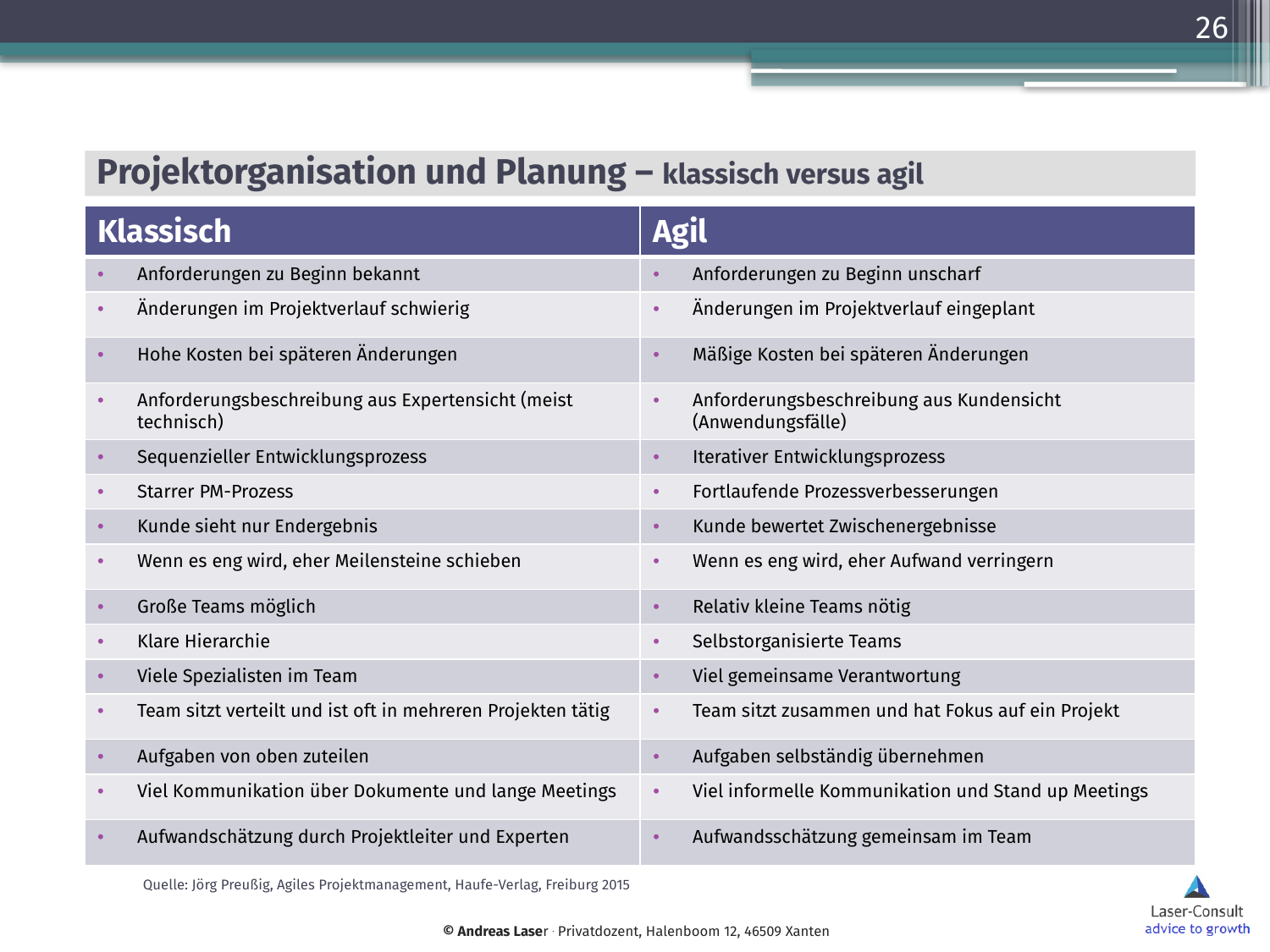

26
# Projektorganisation und Planung – klassisch versus agil

| Klassisch | Agil |
| --- | --- |
| Anforderungen zu Beginn bekannt | Anforderungen zu Beginn unscharf |
| Änderungen im Projektverlauf schwierig | Änderungen im Projektverlauf eingeplant |
| Hohe Kosten bei späteren Änderungen | Mäßige Kosten bei späteren Änderungen |
| Anforderungsbeschreibung aus Expertensicht (meist technisch) | Anforderungsbeschreibung aus Kundensicht (Anwendungsfälle) |
| Sequenzieller Entwicklungsprozess | Iterativer Entwicklungsprozess |
| Starrer PM-Prozess | Fortlaufende Prozessverbesserungen |
| Kunde sieht nur Endergebnis | Kunde bewertet Zwischenergebnisse |
| Wenn es eng wird, eher Meilensteine schieben | Wenn es eng wird, eher Aufwand verringern |
| Große Teams möglich | Relativ kleine Teams nötig |
| Klare Hierarchie | Selbstorganisierte Teams |
| Viele Spezialisten im Team | Viel gemeinsame Verantwortung |
| Team sitzt verteilt und ist oft in mehreren Projekten tätig | Team sitzt zusammen und hat Fokus auf ein Projekt |
| Aufgaben von oben zuteilen | Aufgaben selbständig übernehmen |
| Viel Kommunikation über Dokumente und lange Meetings | Viel informelle Kommunikation und Stand up Meetings |
| Aufwandschätzung durch Projektleiter und Experten | Aufwandsschätzung gemeinsam im Team |
Quelle: Jörg Preußig, Agiles Projektmanagement, Haufe-Verlag, Freiburg 2015